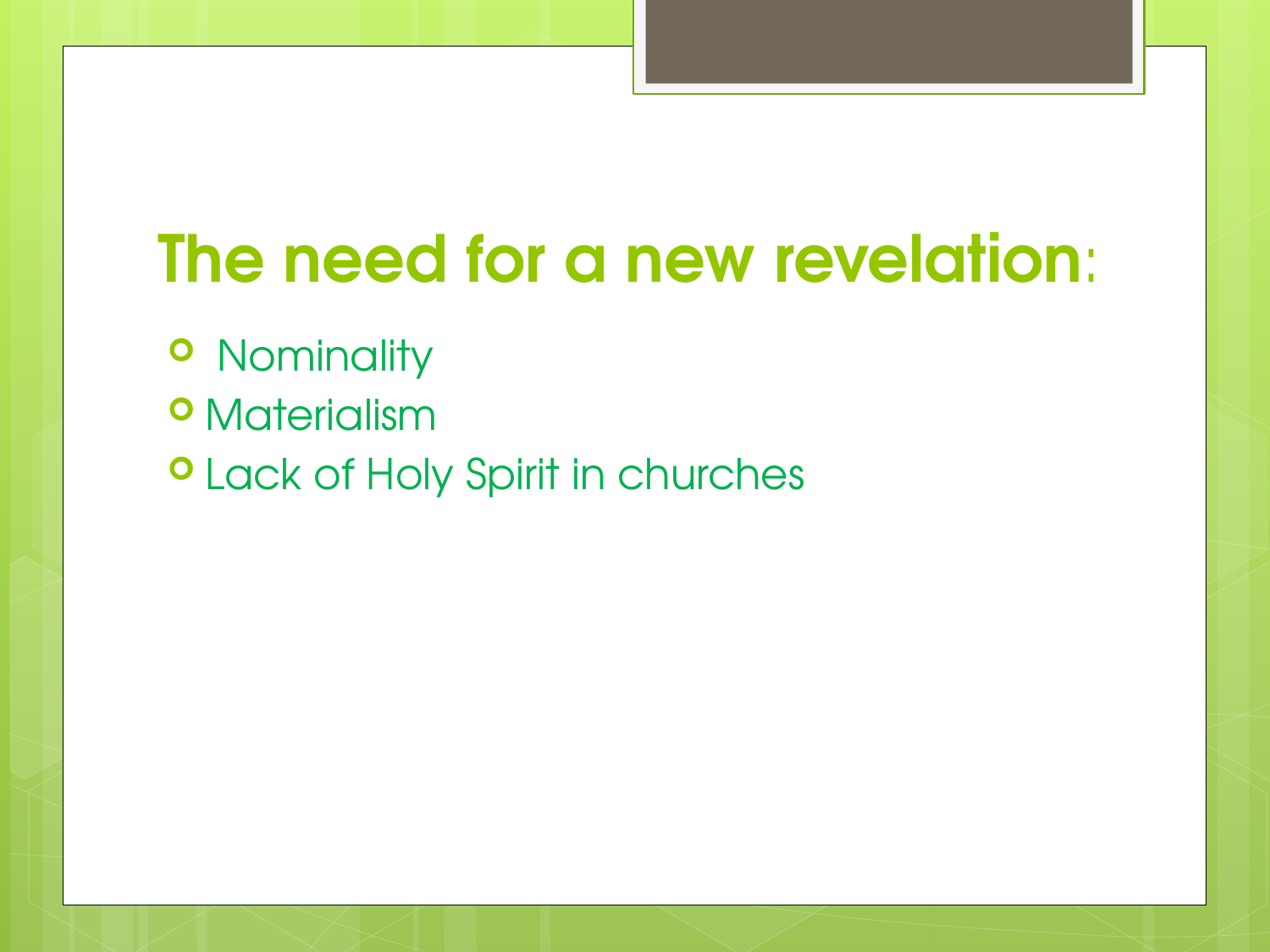

# The need for a new revelation:
 Nominality
Materialism
Lack of Holy Spirit in churches